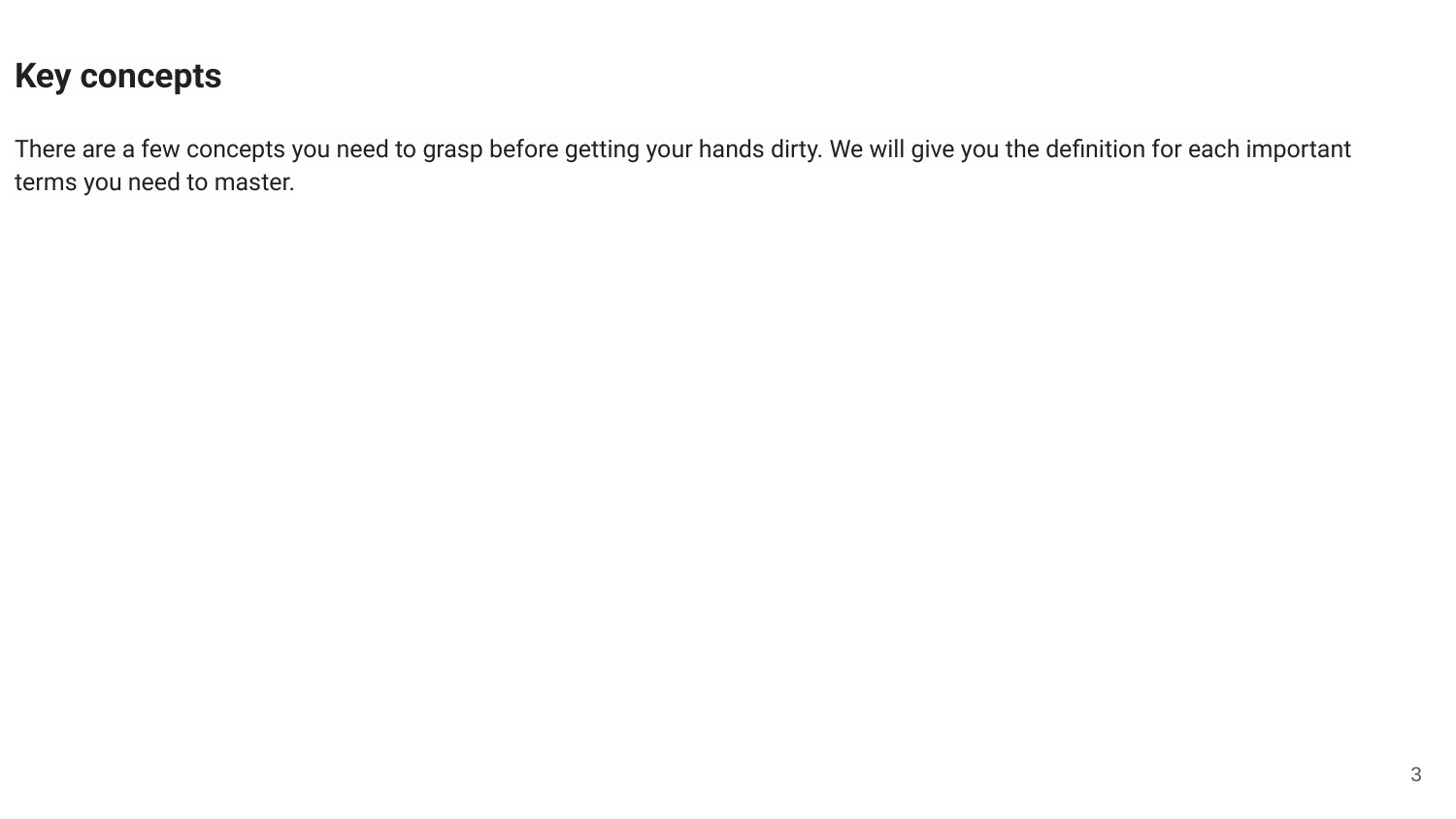

Key concepts
There are a few concepts you need to grasp before getting your hands dirty. We will give you the definition for each important terms you need to master.

3